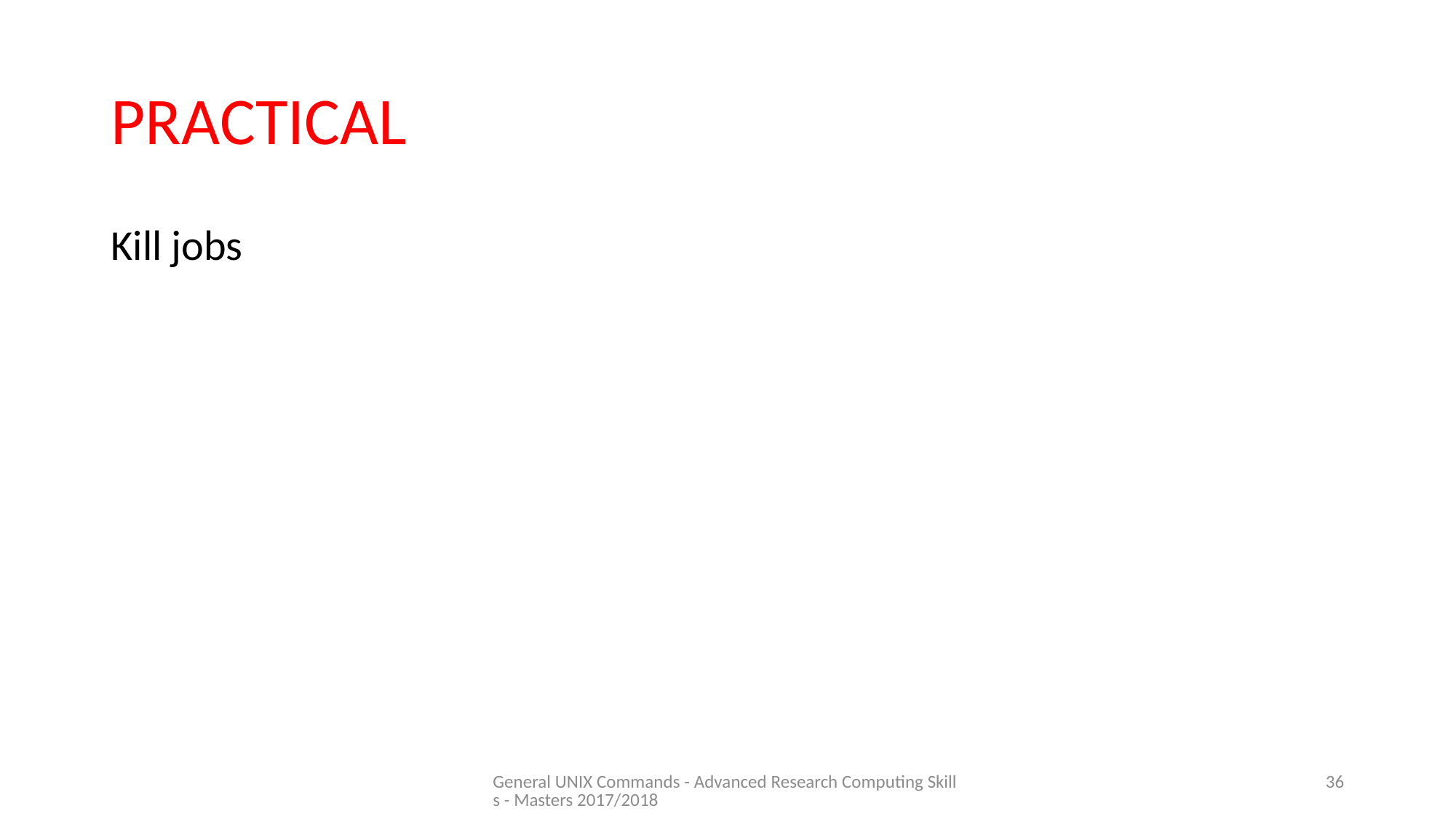

# PRACTICAL
Kill jobs
General UNIX Commands - Advanced Research Computing Skills - Masters 2017/2018
36